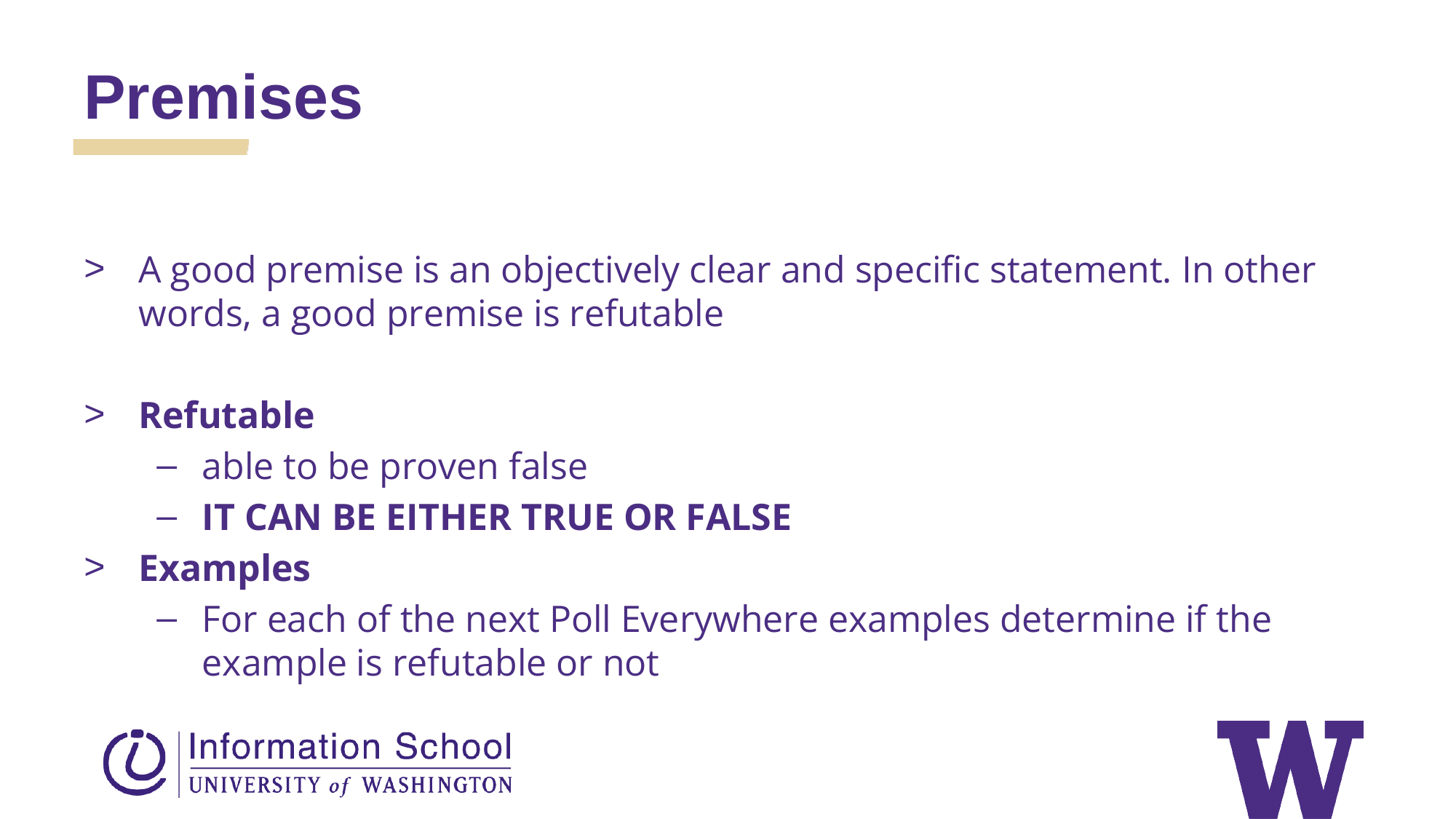

Premises
A good premise is an objectively clear and specific statement. In other words, a good premise is refutable

Refutable
able to be proven false
IT CAN BE EITHER TRUE OR FALSE
Examples
For each of the next Poll Everywhere examples determine if the example is refutable or not